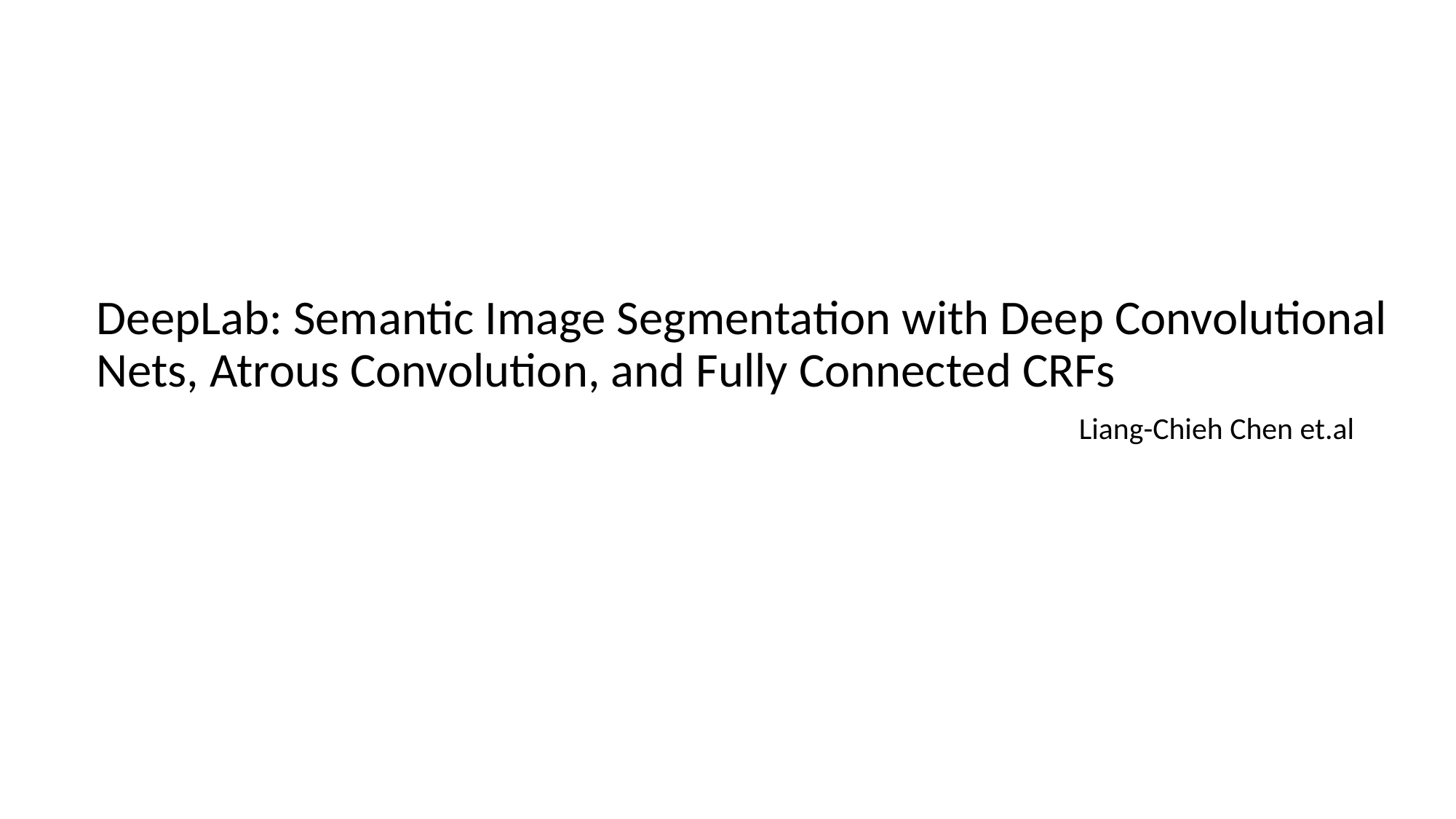

# DeepLab: Semantic Image Segmentation with Deep Convolutional Nets, Atrous Convolution, and Fully Connected CRFs                            									Liang-Chieh Chen et.al